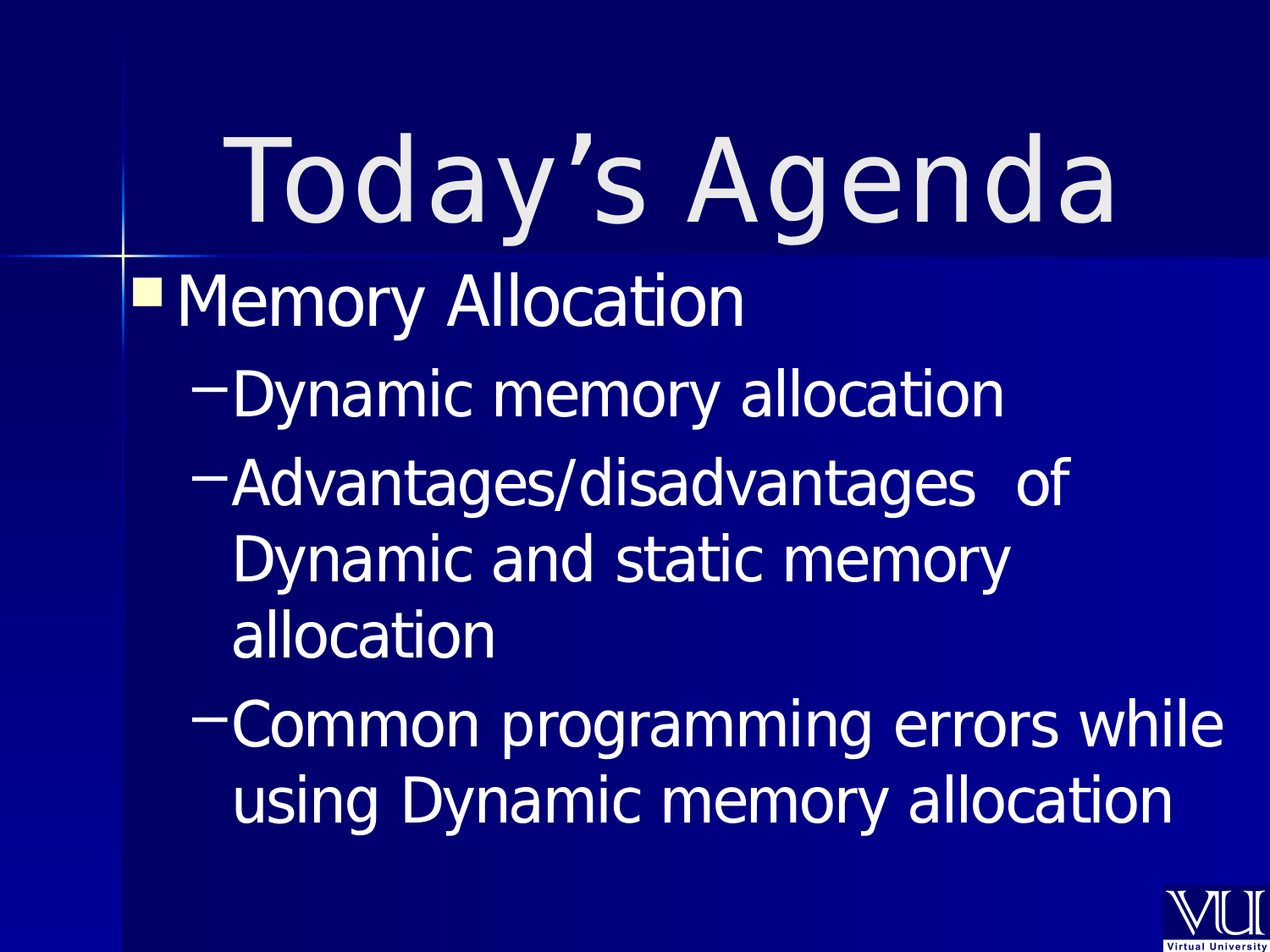

# Today’s Agenda
Memory Allocation
Dynamic memory allocation
Advantages/disadvantages  of Dynamic and static memory allocation
Common programming errors while using Dynamic memory allocation